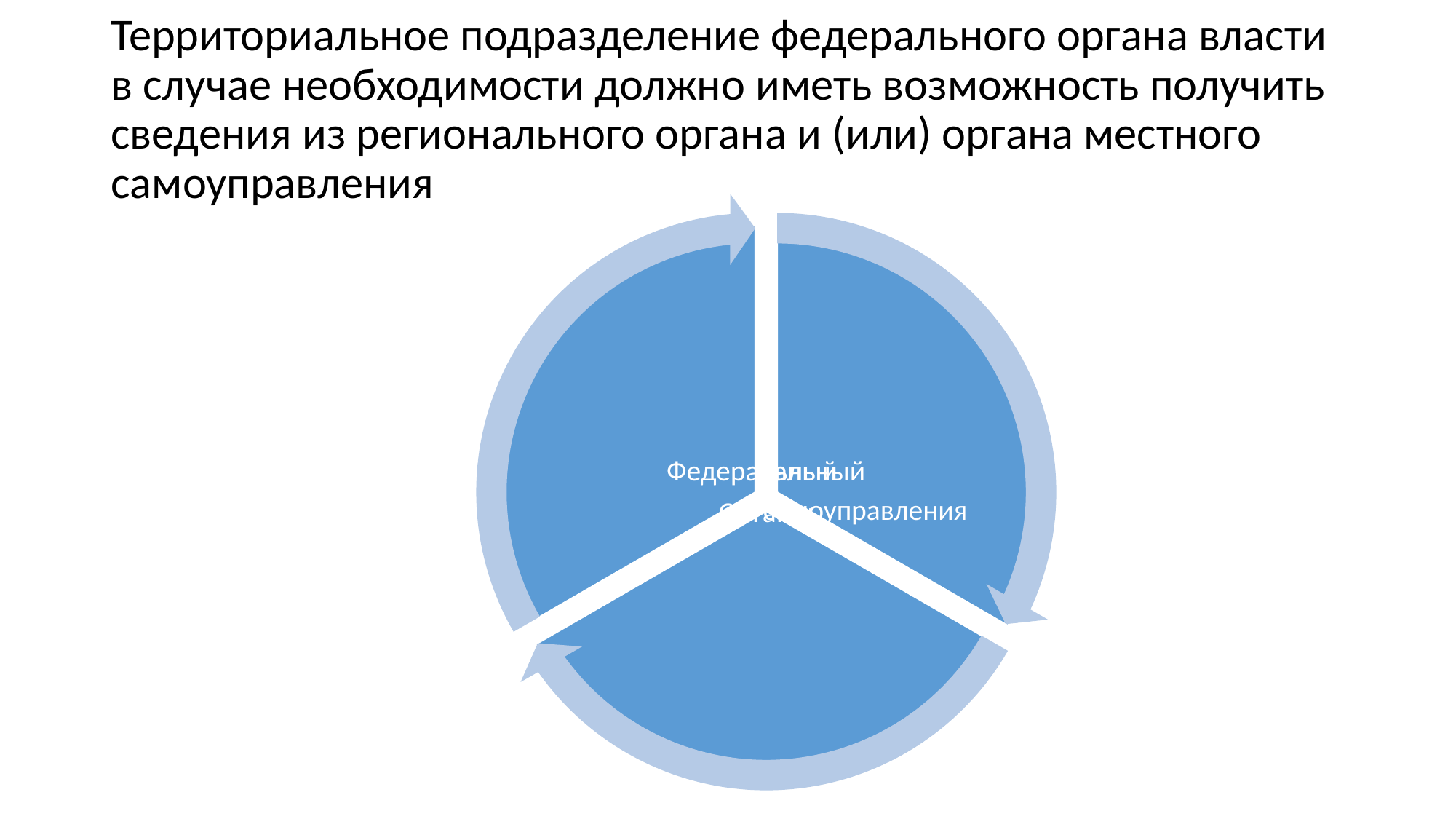

# Территориальное подразделение федерального органа власти в случае необходимости должно иметь возможность получить сведения из регионального органа и (или) органа местного самоуправления
Региональный
Орган
Орган местного самоуправления
Федеральный
Орган